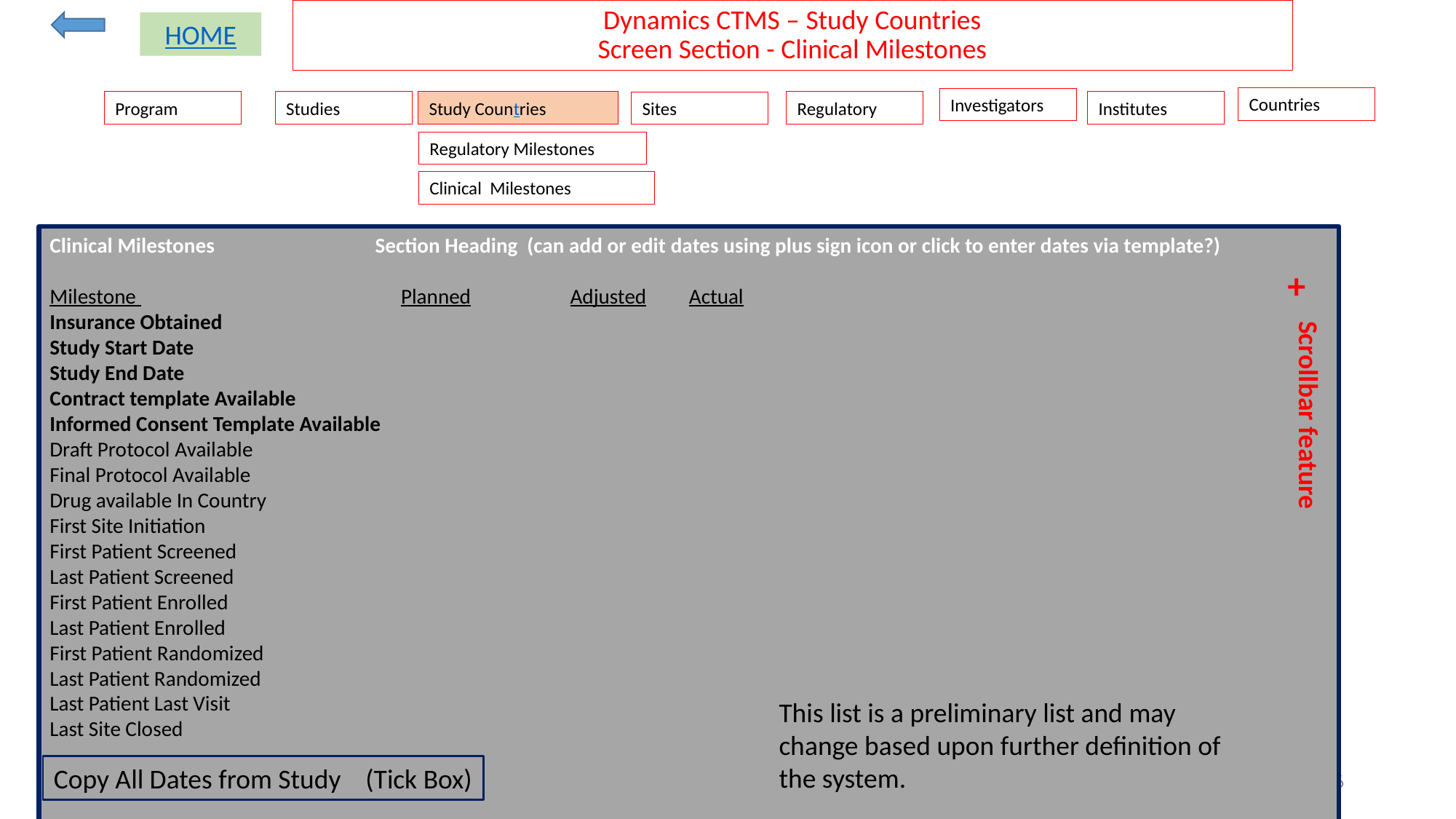

# Dynamics CTMS – Study Countries Screen Section - Clinical Milestones

HOME
Countries
Investigators
Institutes
Regulatory
Program
Studies
Study Countries
Sites
Regulatory Milestones
Clinical  Milestones
Clinical Milestones                                  Section Heading  (can add or edit dates using plus sign icon or click to enter dates via template?)

Milestone                                                        Planned                     Adjusted         Actual
Insurance Obtained
Study Start Date
Study End Date
Contract template Available
Informed Consent Template Available
Draft Protocol Available
Final Protocol Available
Drug available In Country
First Site Initiation
First Patient Screened
Last Patient Screened
First Patient Enrolled
Last Patient Enrolled
First Patient Randomized
Last Patient Randomized
Last Patient Last Visit
Last Site Closed

+
Scrollbar feature
This list is a preliminary list and may change based upon further definition of the system.
Copy All Dates from Study    (Tick Box)
26